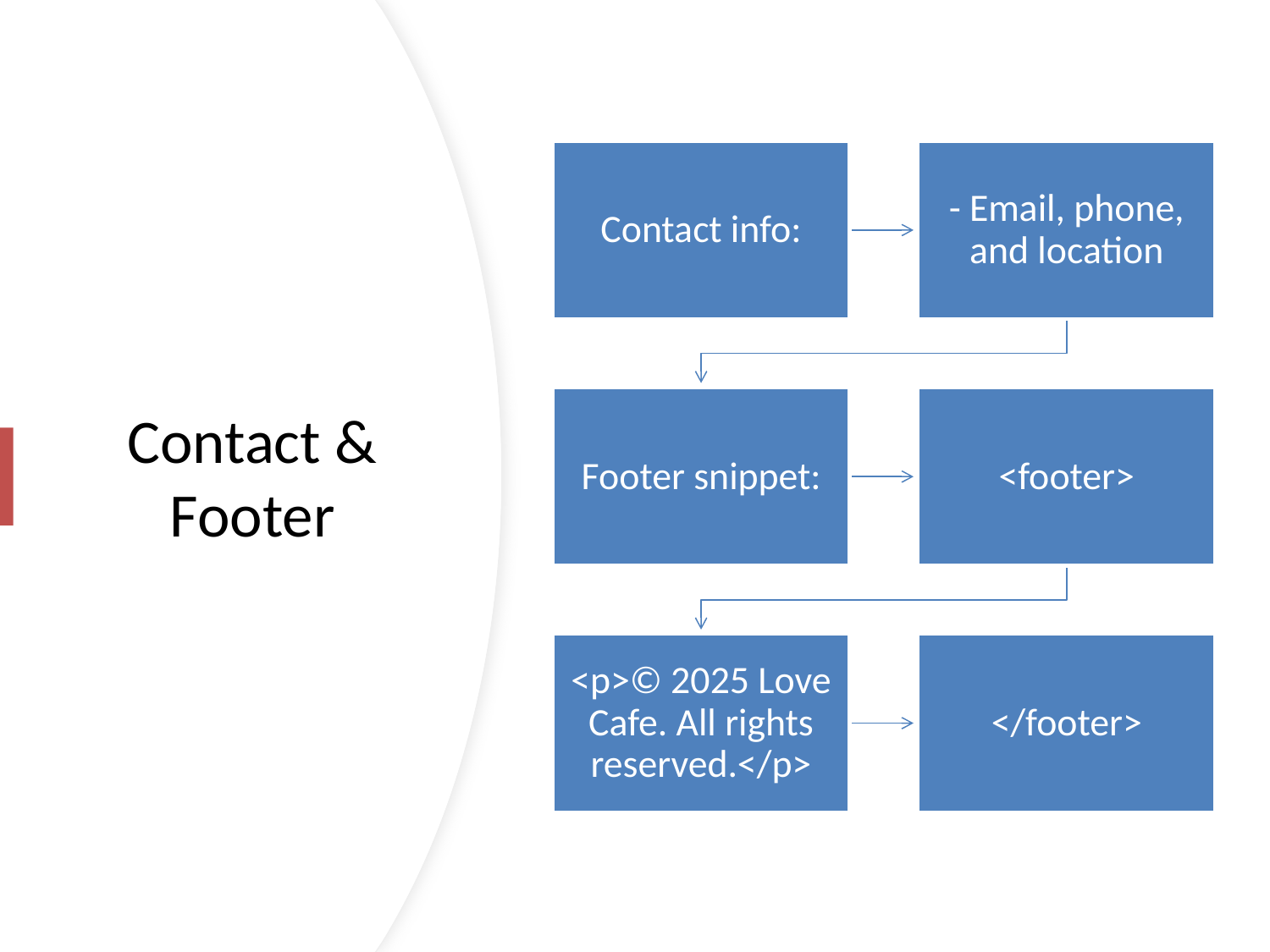

Contact info:

- Email, phone, and location

Footer snippet:

<footer>

<p>© 2025 Love Cafe. All rights reserved.</p>
</footer>
# Contact & Footer